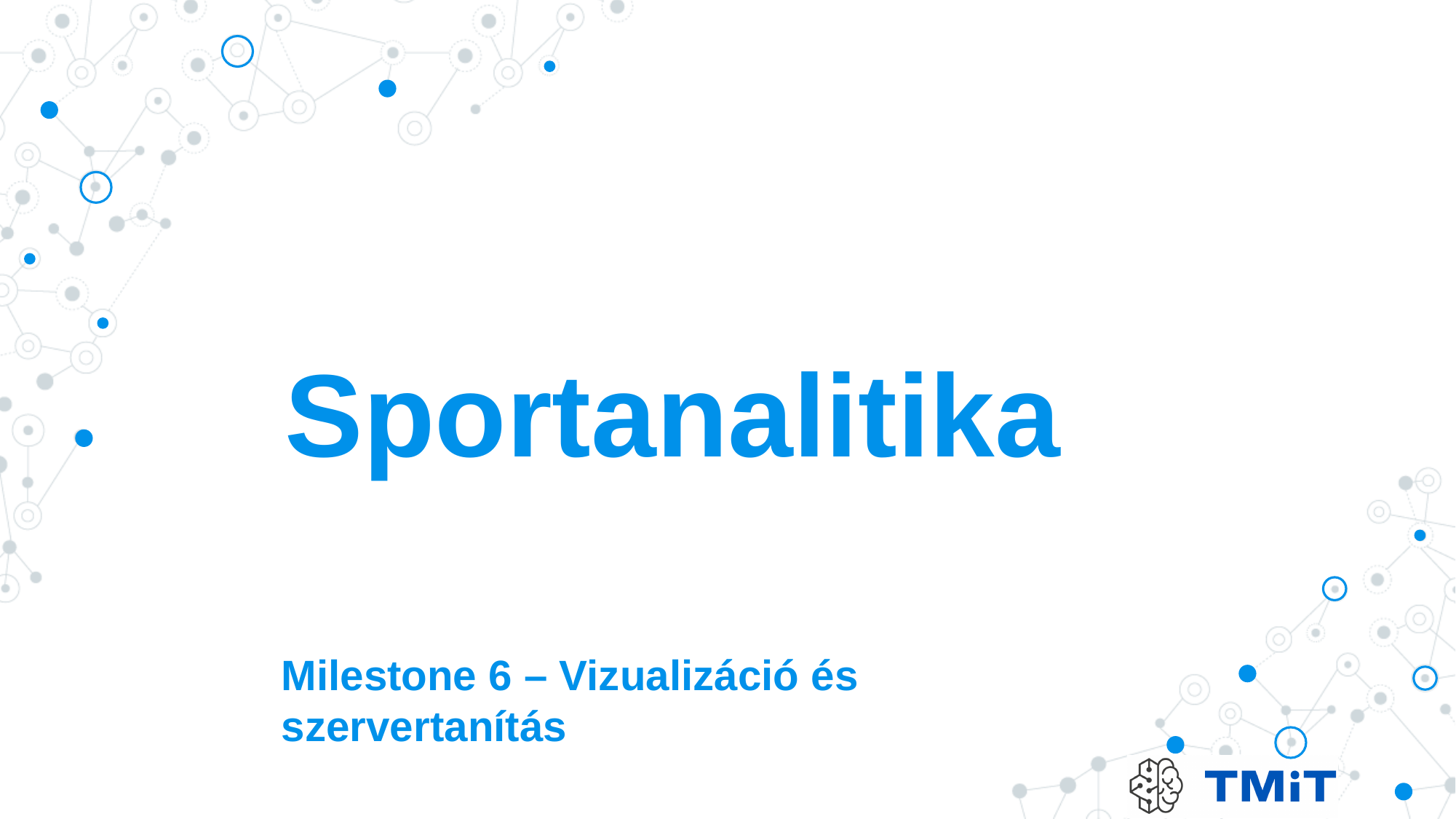

# Sportanalitika
Milestone 6 – Vizualizáció és szervertanítás